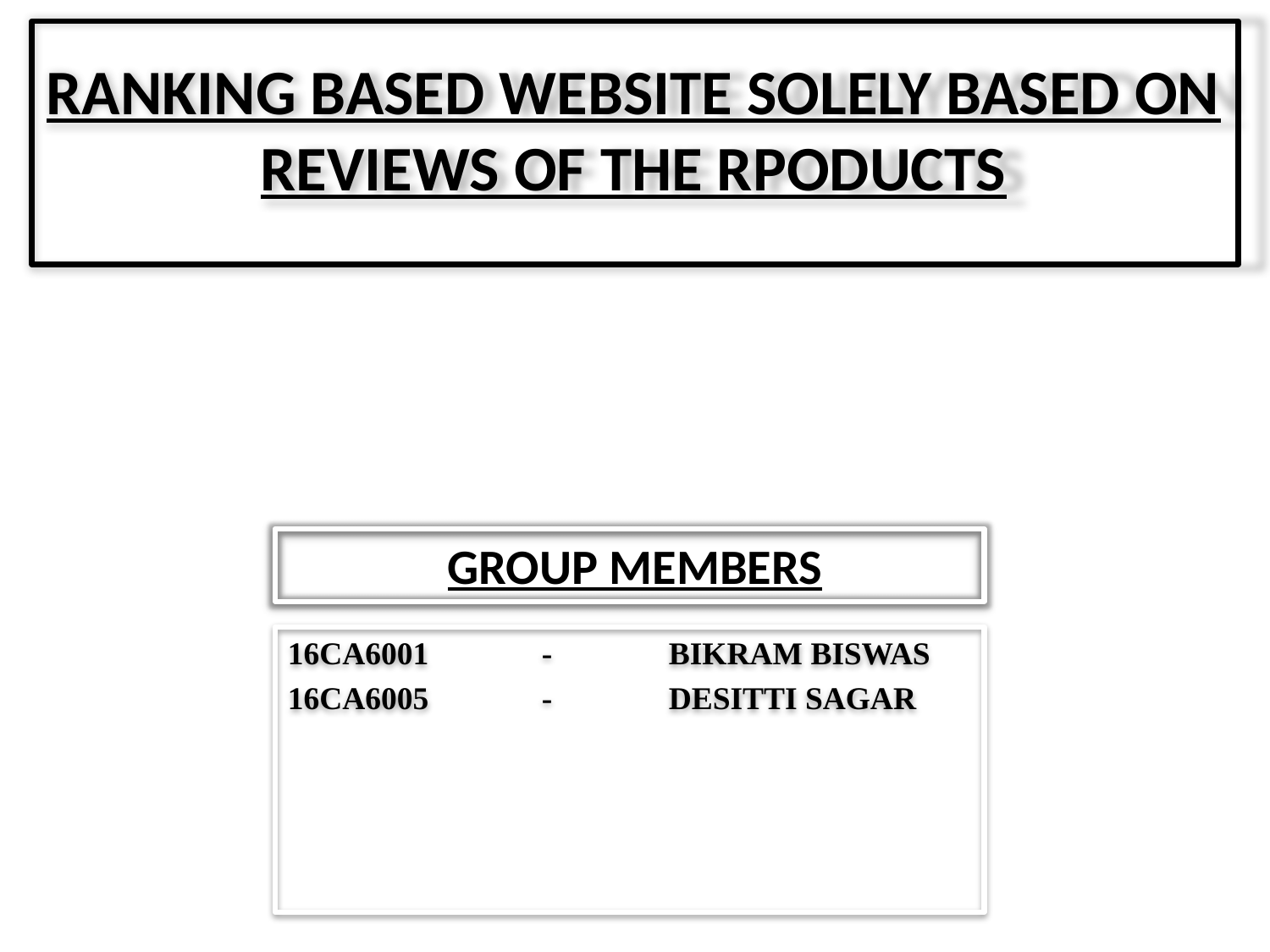

# RANKING BASED WEBSITE SOLELY BASED ON REVIEWS OF THE RPODUCTS

GROUP MEMBERS
16CA6001	-	BIKRAM BISWAS
16CA6005	-	DESITTI SAGAR